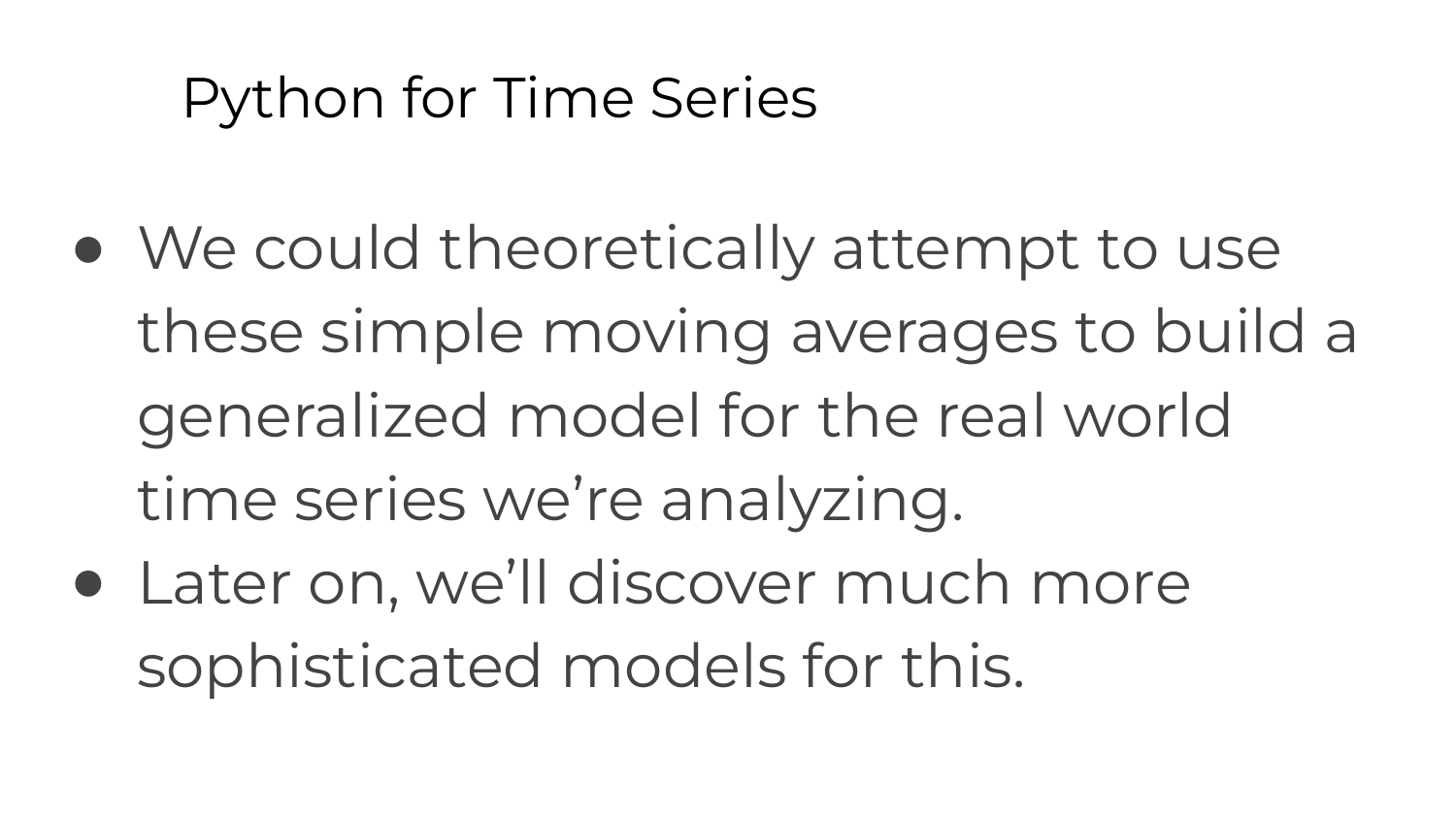

# Python for Time Series

We could theoretically attempt to use these simple moving averages to build a generalized model for the real world time series we’re analyzing.
Later on, we’ll discover much more sophisticated models for this.